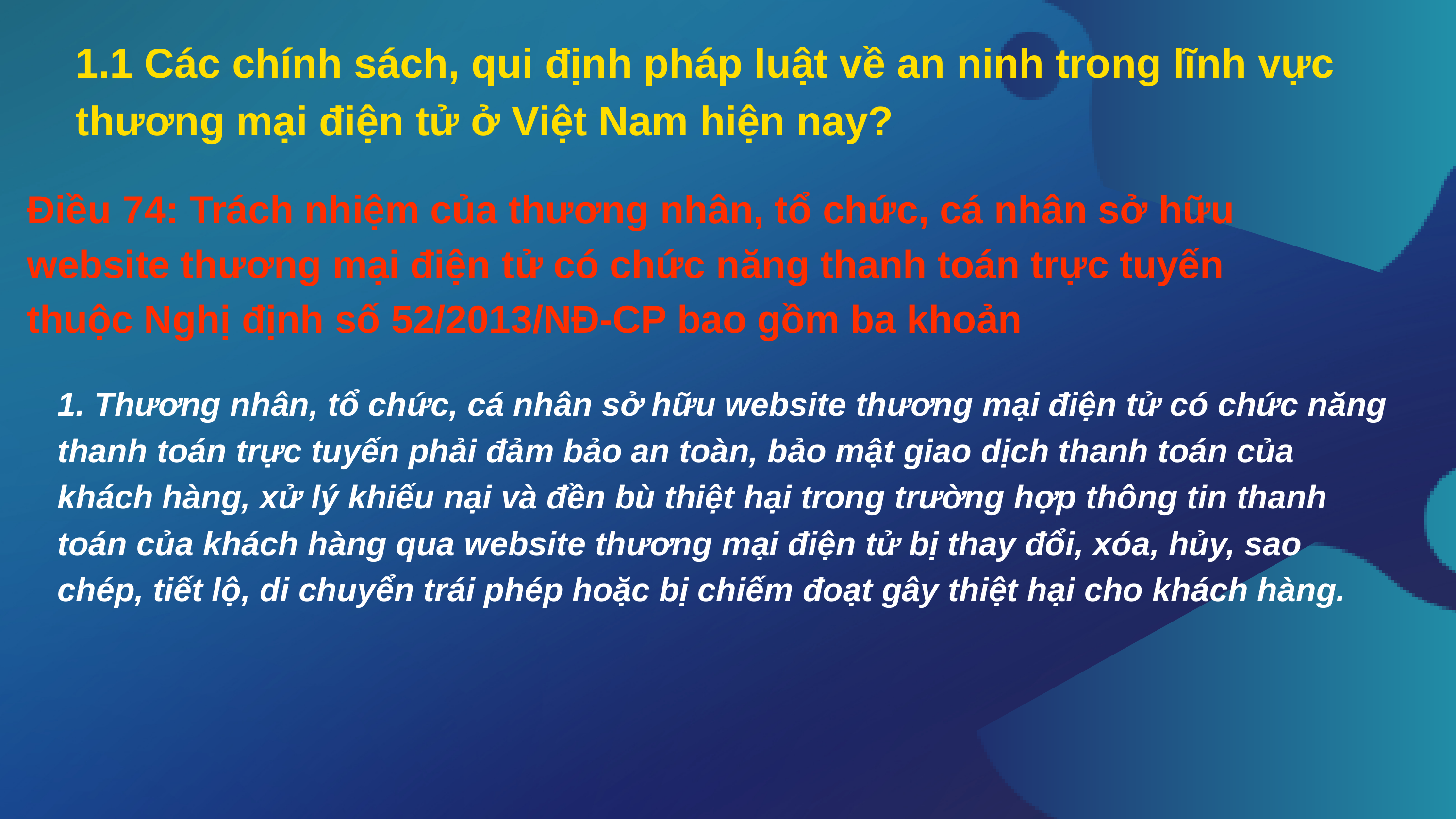

1.1 Các chính sách, qui định pháp luật về an ninh trong lĩnh vực thương mại điện tử ở Việt Nam hiện nay?
Điều 74: Trách nhiệm của thương nhân, tổ chức, cá nhân sở hữu website thương mại điện tử có chức năng thanh toán trực tuyến thuộc Nghị định số 52/2013/NĐ-CP bao gồm ba khoản
1. Thương nhân, tổ chức, cá nhân sở hữu website thương mại điện tử có chức năng thanh toán trực tuyến phải đảm bảo an toàn, bảo mật giao dịch thanh toán của khách hàng, xử lý khiếu nại và đền bù thiệt hại trong trường hợp thông tin thanh toán của khách hàng qua website thương mại điện tử bị thay đổi, xóa, hủy, sao chép, tiết lộ, di chuyển trái phép hoặc bị chiếm đoạt gây thiệt hại cho khách hàng.